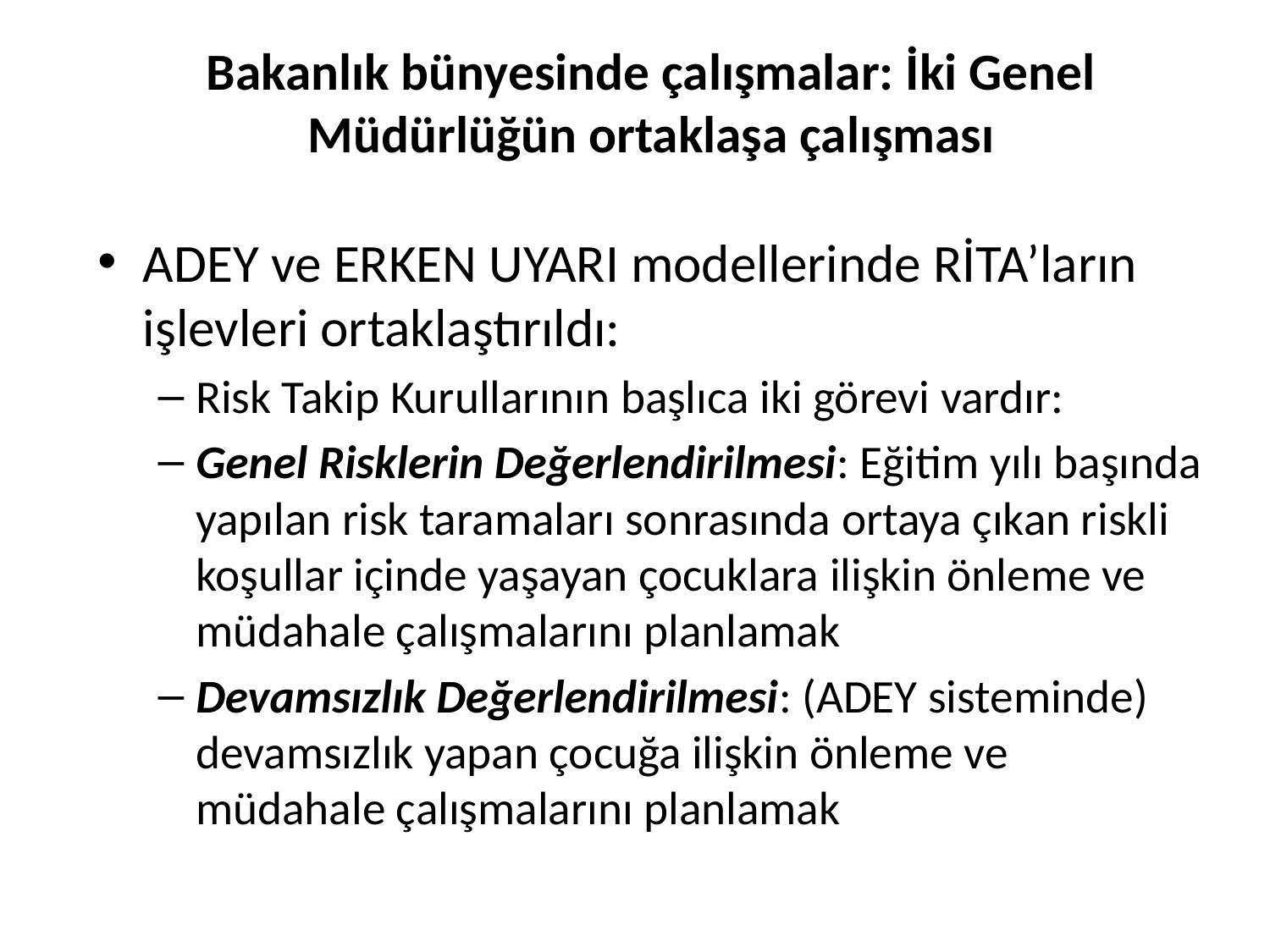

# Bakanlık bünyesinde çalışmalar: İki Genel Müdürlüğün ortaklaşa çalışması
ADEY ve ERKEN UYARI modellerinde RİTA’ların işlevleri ortaklaştırıldı:
Risk Takip Kurullarının başlıca iki görevi vardır:
Genel Risklerin Değerlendirilmesi: Eğitim yılı başında yapılan risk taramaları sonrasında ortaya çıkan riskli koşullar içinde yaşayan çocuklara ilişkin önleme ve müdahale çalışmalarını planlamak
Devamsızlık Değerlendirilmesi: (ADEY sisteminde) devamsızlık yapan çocuğa ilişkin önleme ve müdahale çalışmalarını planlamak